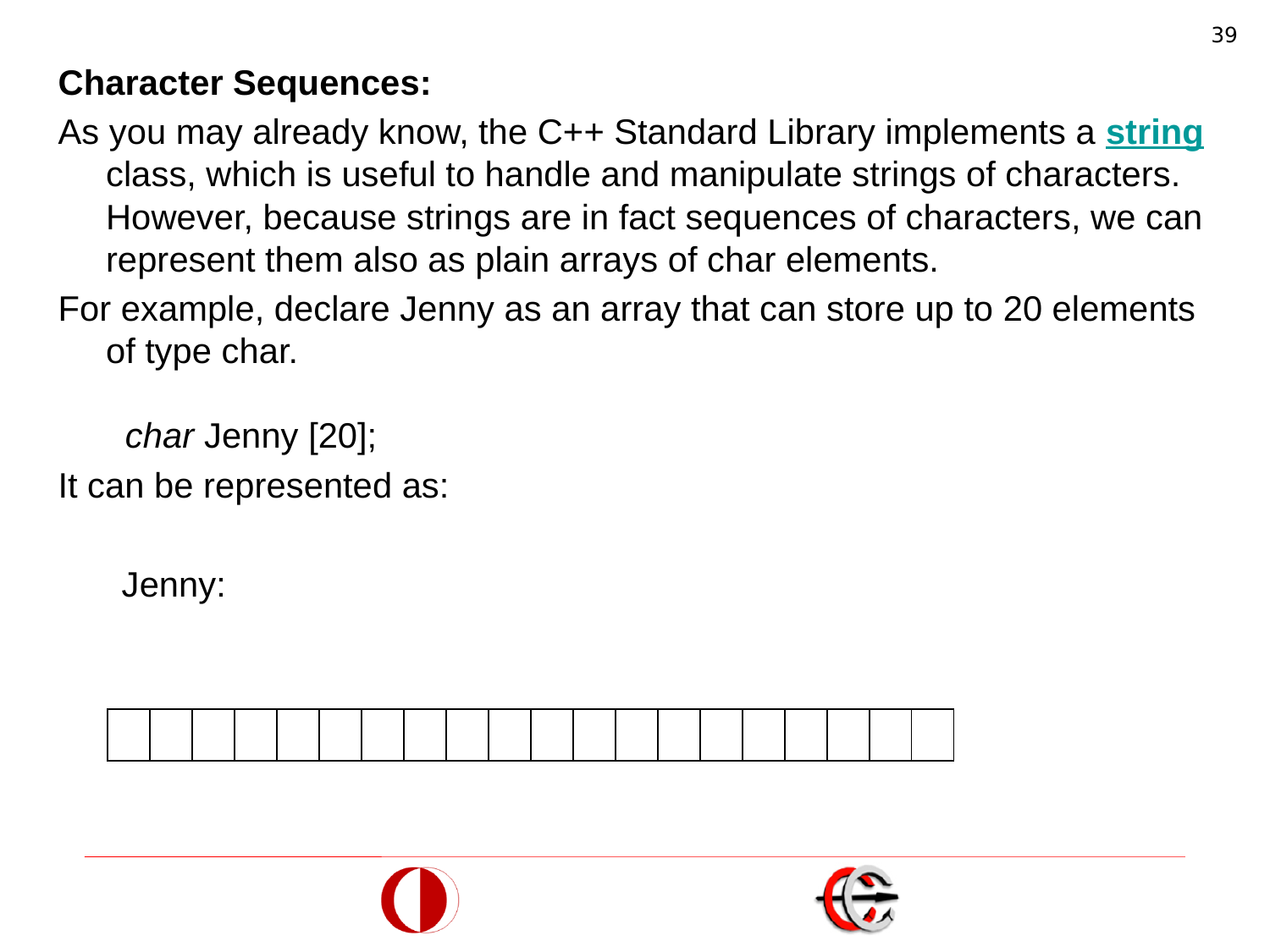

39
Character Sequences:
As you may already know, the C++ Standard Library implements a string class, which is useful to handle and manipulate strings of characters. However, because strings are in fact sequences of characters, we can represent them also as plain arrays of char elements.
For example, declare Jenny as an array that can store up to 20 elements of type char.
  char Jenny [20];
It can be represented as:

Jenny:

|  |  |  |  |  |  |  |  |  |  |  |  |  |  |  |  |  |  |  |  |
| --- | --- | --- | --- | --- | --- | --- | --- | --- | --- | --- | --- | --- | --- | --- | --- | --- | --- | --- | --- |